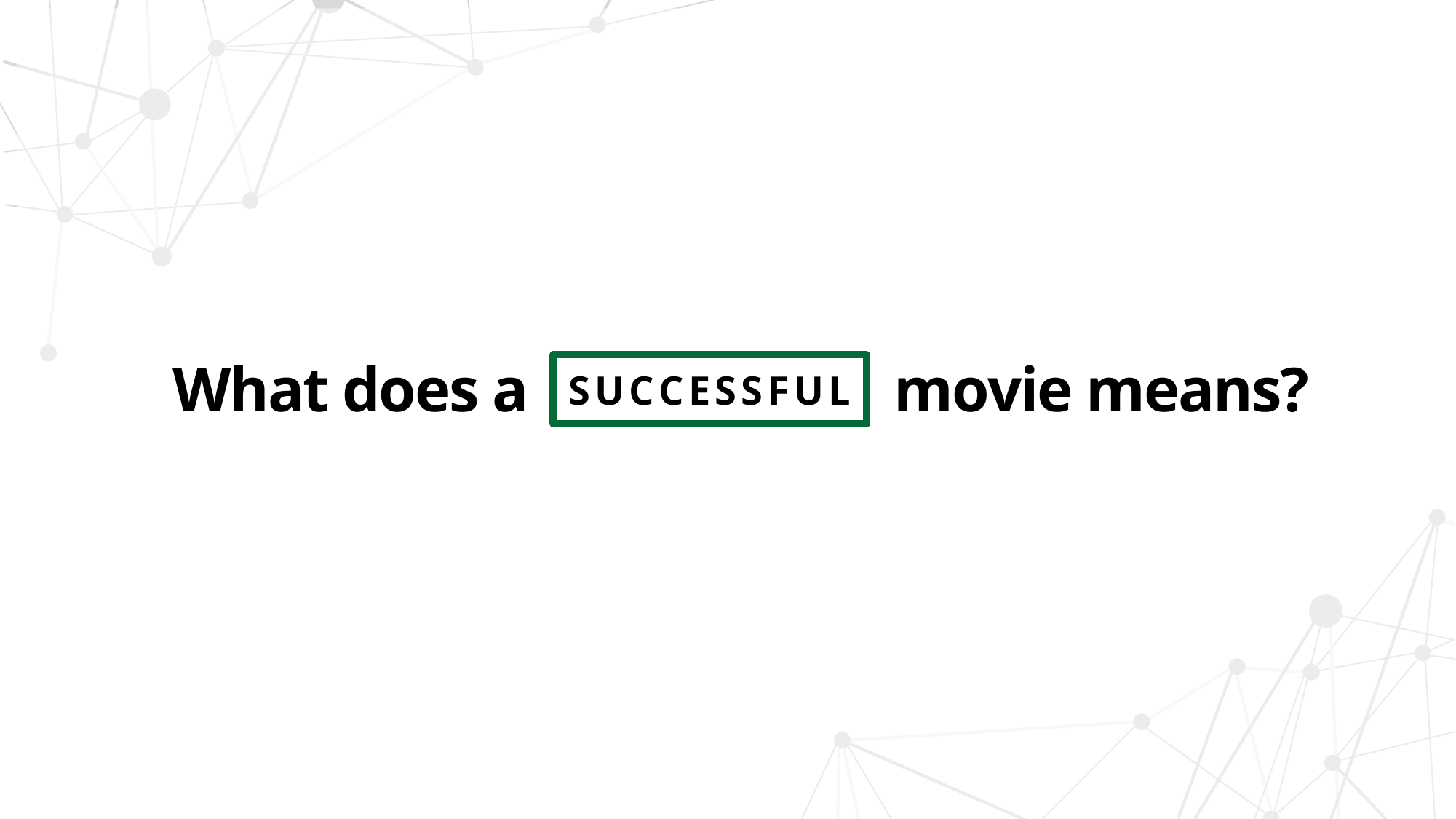

What does a  successful   movie means?

SUCCESSFUL